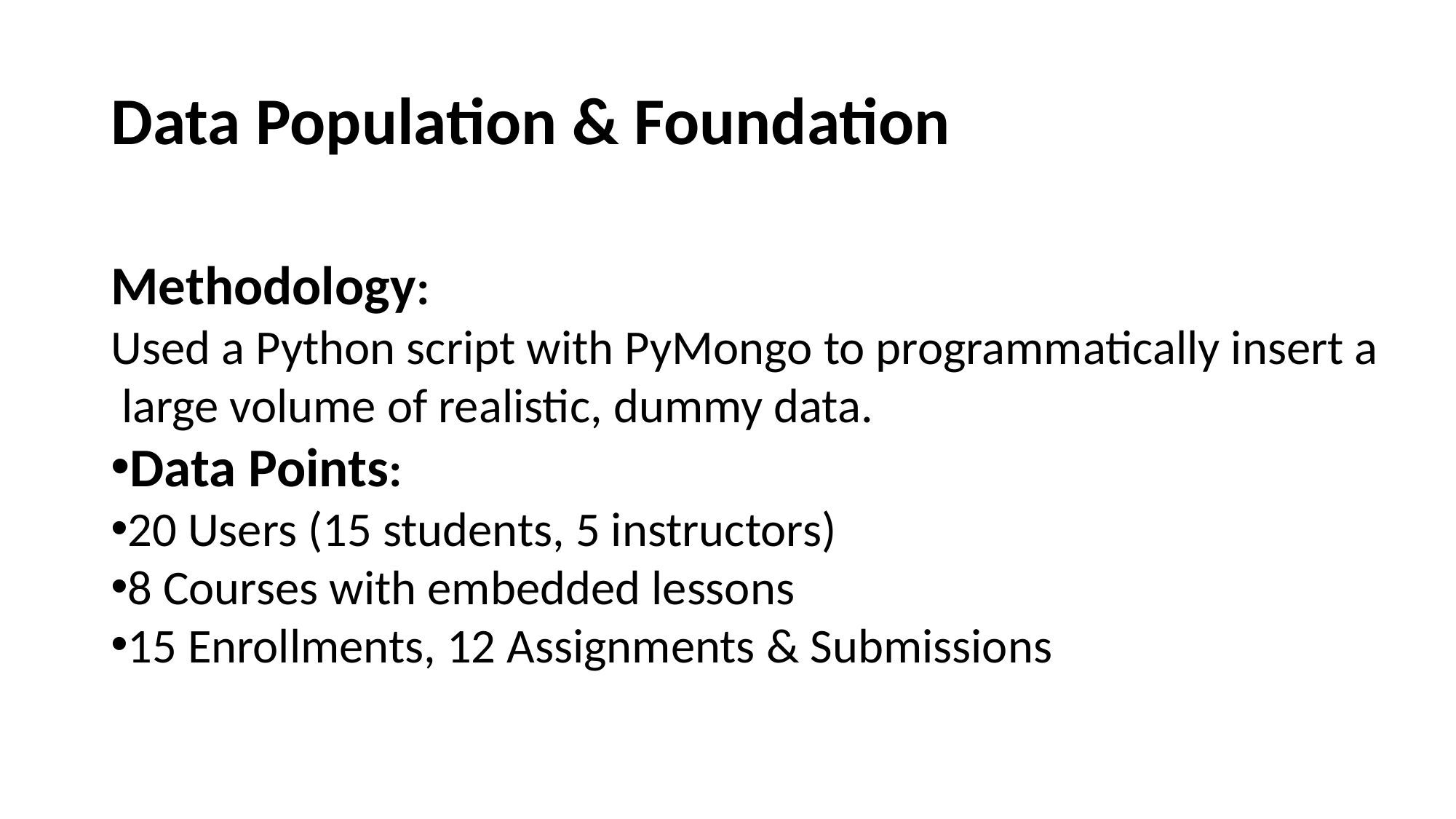

# Data Population & Foundation
Methodology:
Used a Python script with PyMongo to programmatically insert a
 large volume of realistic, dummy data.
Data Points:
20 Users (15 students, 5 instructors)
8 Courses with embedded lessons
15 Enrollments, 12 Assignments & Submissions